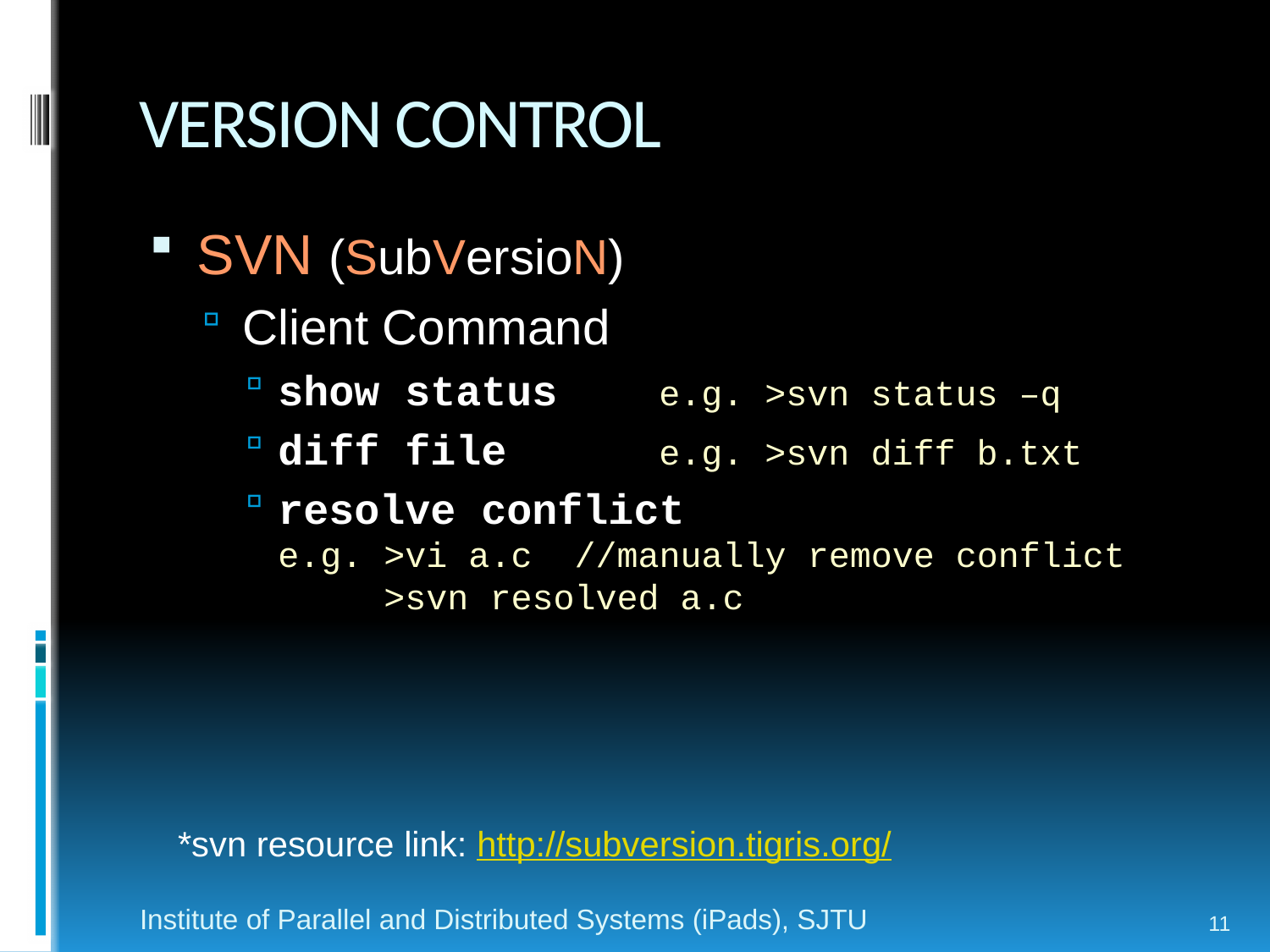

# VERSION CONTROL
SVN (SubVersioN)
Client Command
show status	e.g. >svn status –q
diff file		e.g. >svn diff b.txt
resolve conflict
e.g. >vi a.c  //manually remove conflict
     >svn resolved a.c

*svn resource link: http://subversion.tigris.org/
Institute of Parallel and Distributed Systems (iPads), SJTU
11